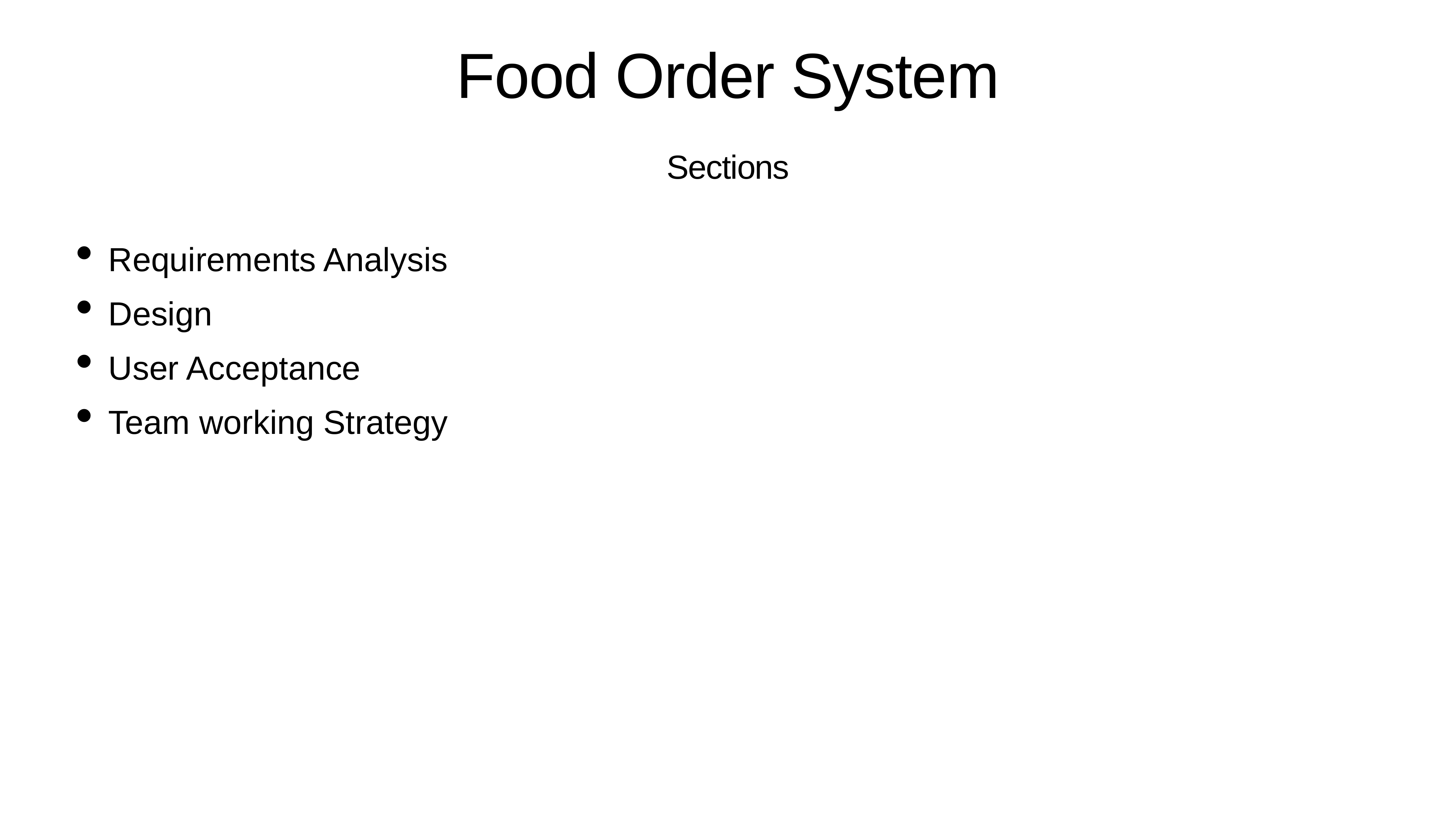

# Food Order System
Sections
Requirements Analysis
Design
User Acceptance
Team working Strategy